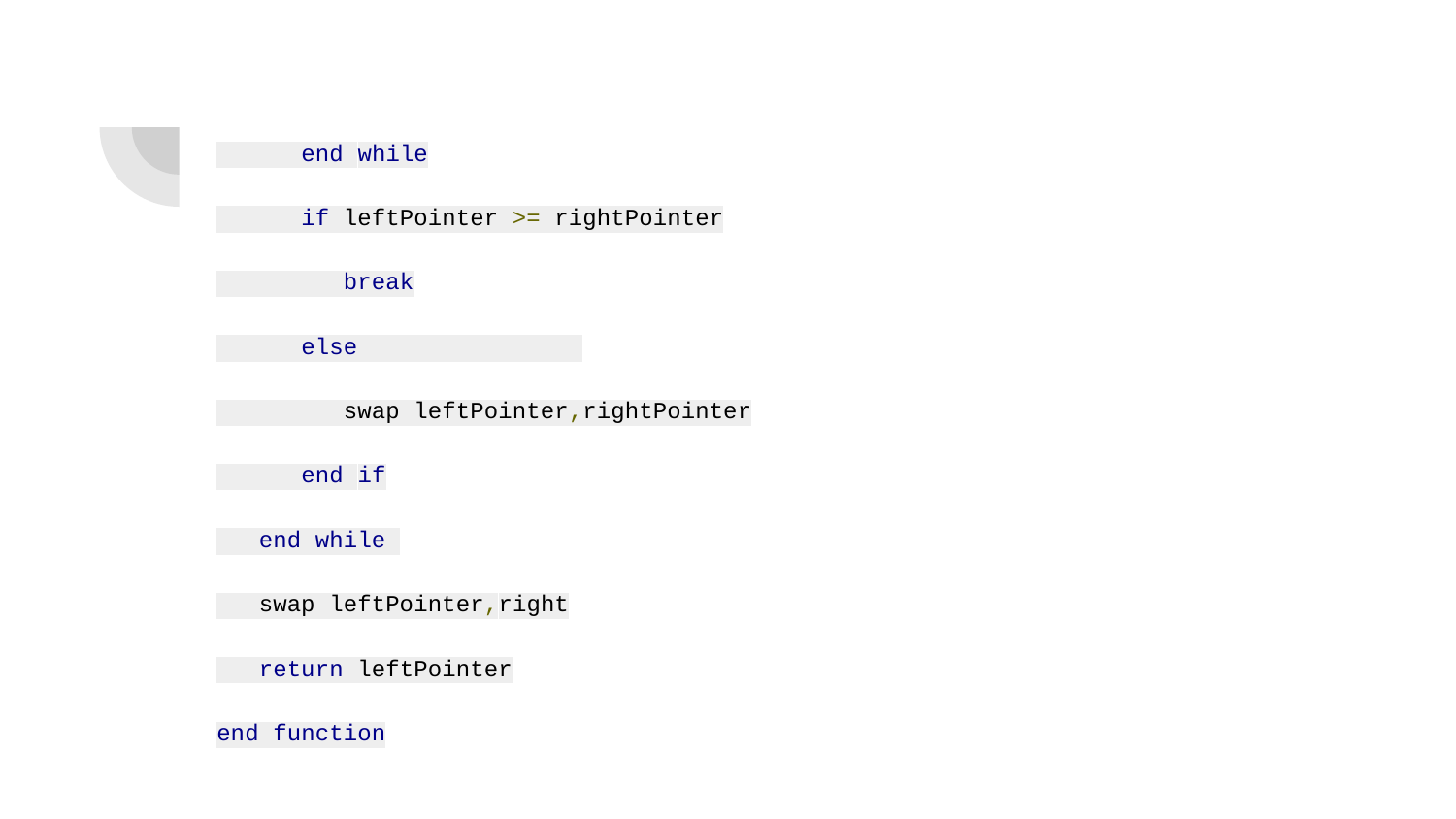

end while
      if leftPointer >= rightPointer
         break
      else
         swap leftPointer,rightPointer
      end if
   end while
   swap leftPointer,right
   return leftPointer
end function